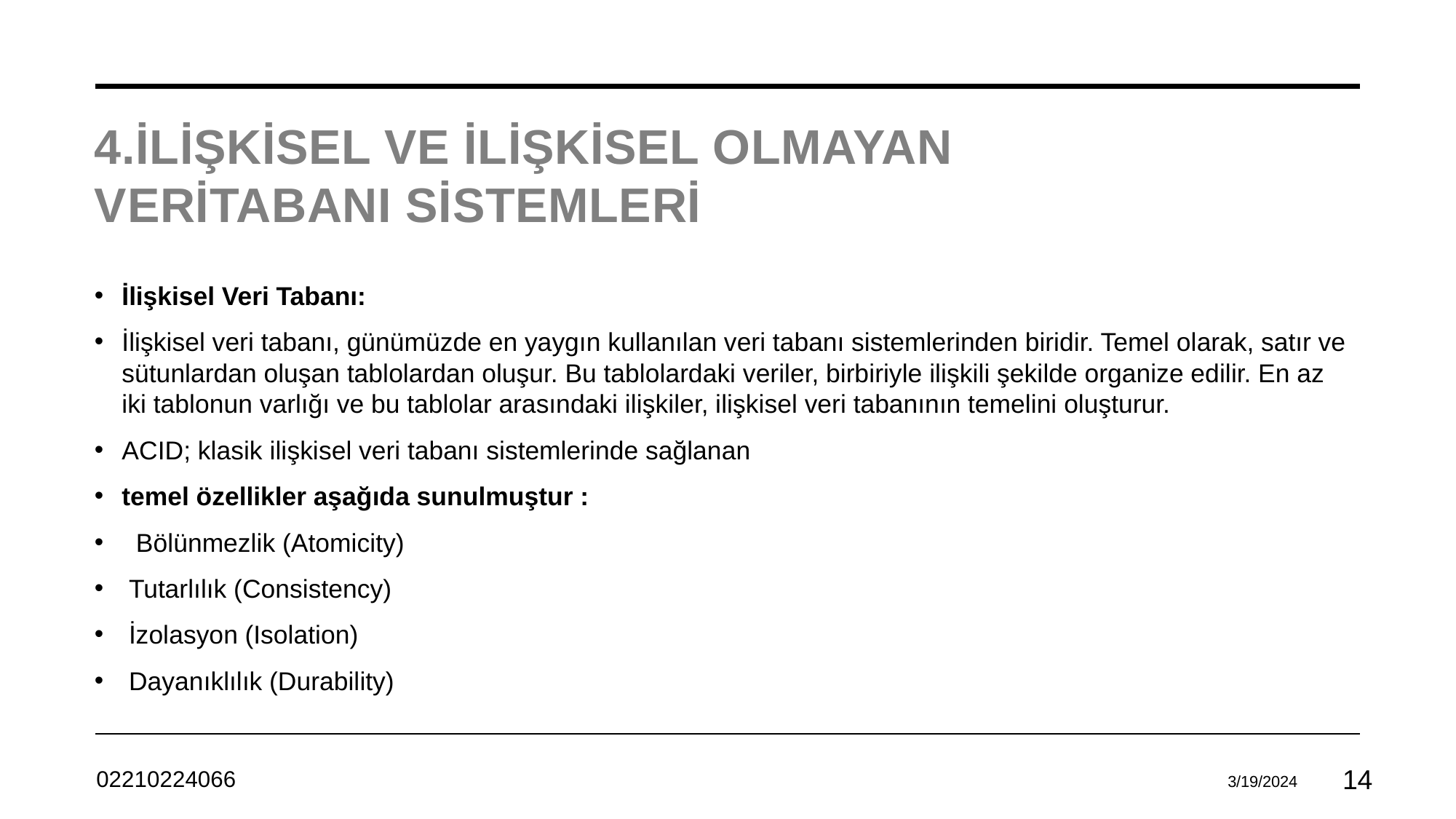

# 4.İLİŞKİSEL VE İLİŞKİSEL OLMAYAN
VERİTABANI SİSTEMLERİ
İlişkisel Veri Tabanı:
İlişkisel veri tabanı, günümüzde en yaygın kullanılan veri tabanı sistemlerinden biridir. Temel olarak, satır ve sütunlardan oluşan tablolardan oluşur. Bu tablolardaki veriler, birbiriyle ilişkili şekilde organize edilir. En az iki tablonun varlığı ve bu tablolar arasındaki ilişkiler, ilişkisel veri tabanının temelini oluşturur.
ACID; klasik ilişkisel veri tabanı sistemlerinde sağlanan
temel özellikler aşağıda sunulmuştur :
  Bölünmezlik (Atomicity)
 Tutarlılık (Consistency)
 İzolasyon (Isolation)
 Dayanıklılık (Durability)
02210224066

3/19/2024
14